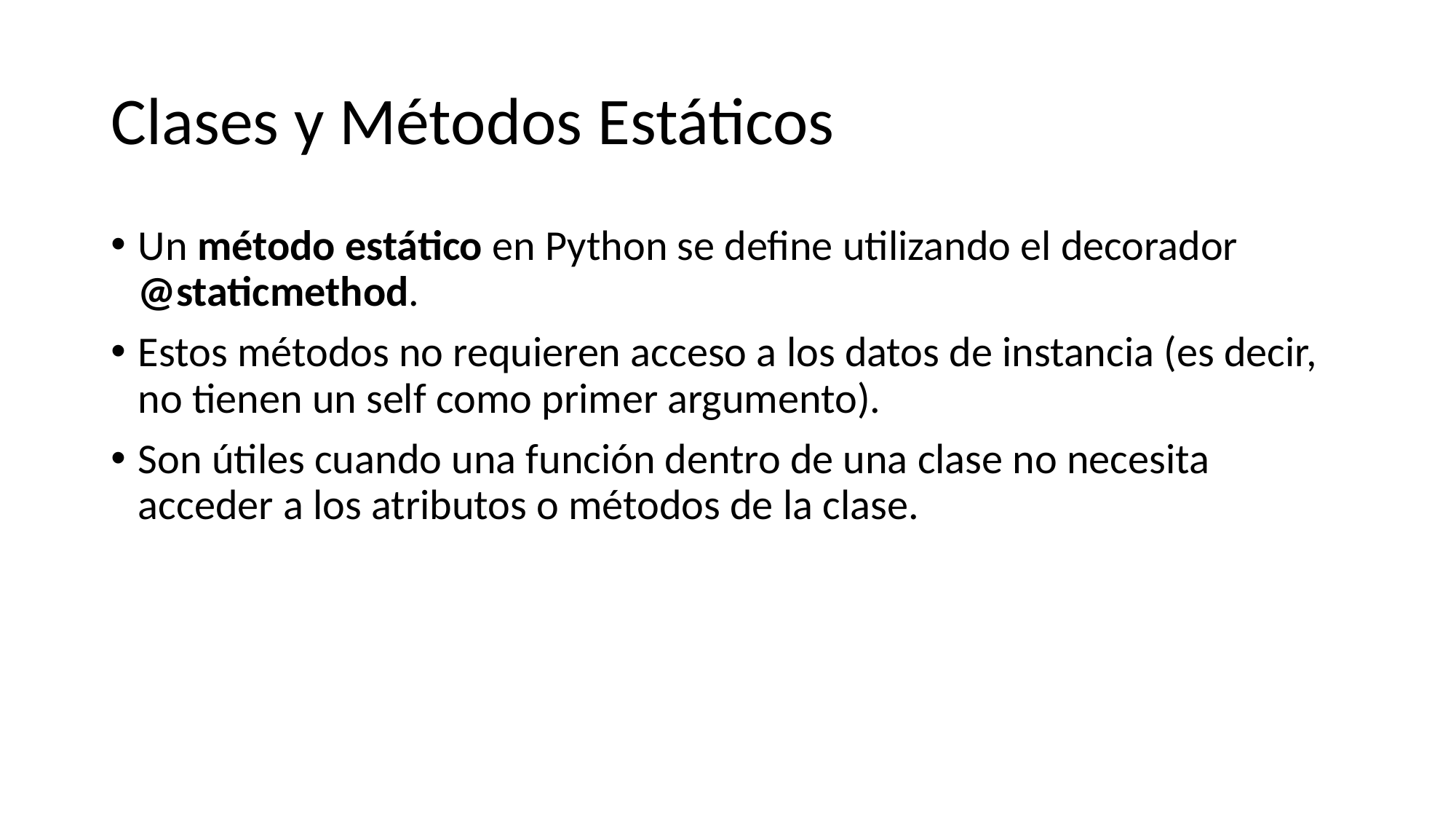

# Clases y Métodos Estáticos
Un método estático en Python se define utilizando el decorador @staticmethod.
Estos métodos no requieren acceso a los datos de instancia (es decir, no tienen un self como primer argumento).
Son útiles cuando una función dentro de una clase no necesita acceder a los atributos o métodos de la clase.